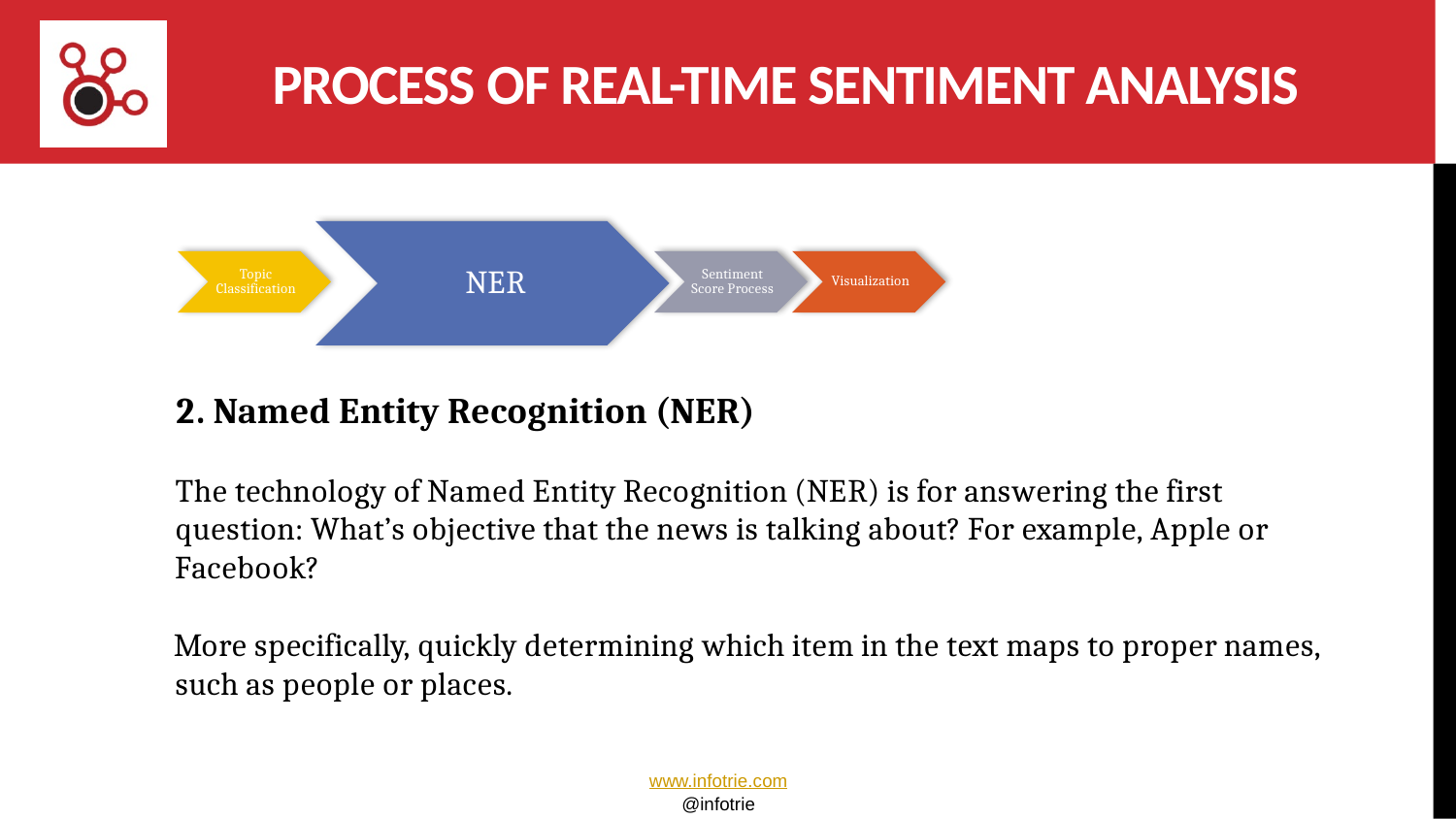

Process of real-time sentiment analysis
Topic Classification
NER
Sentiment Score Process
Visualization

2. Named Entity Recognition (NER)

The technology of Named Entity Recognition (NER) is for answering the first question: What’s objective that the news is talking about? For example, Apple or Facebook?

More specifically, quickly determining which item in the text maps to proper names, such as people or places.